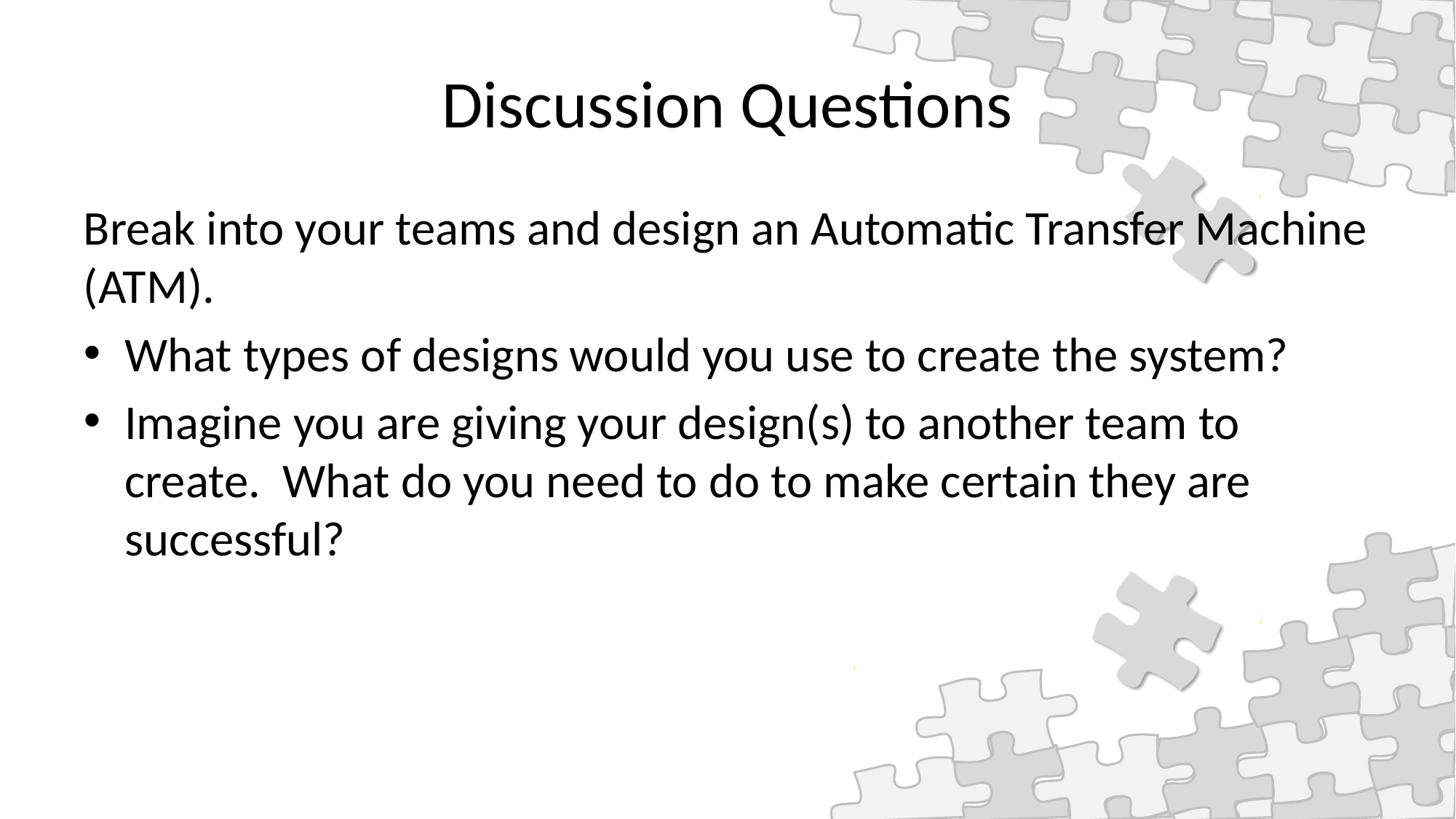

# Discussion Questions
Break into your teams and design an Automatic Transfer Machine (ATM).
What types of designs would you use to create the system?
Imagine you are giving your design(s) to another team to create.  What do you need to do to make certain they are successful?